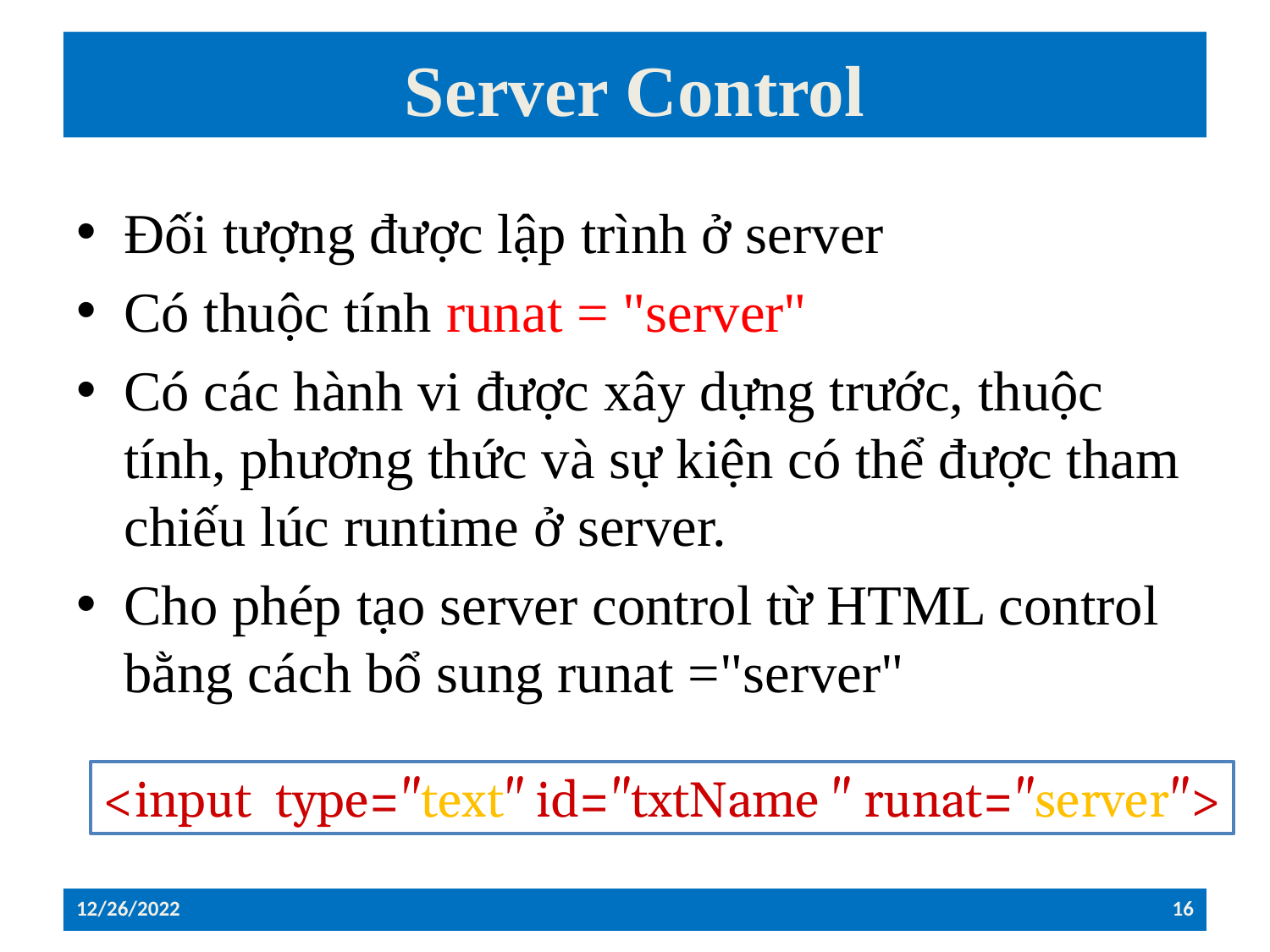

# Server Control
Đối tượng được lập trình ở server
Có thuộc tính runat = "server"
Có các hành vi được xây dựng trước, thuộc tính, phương thức và sự kiện có thể được tham chiếu lúc runtime ở server.
Cho phép tạo server control từ HTML control bằng cách bổ sung runat ="server"

<input  type="text" id="txtName " runat="server">
12/26/2022

16